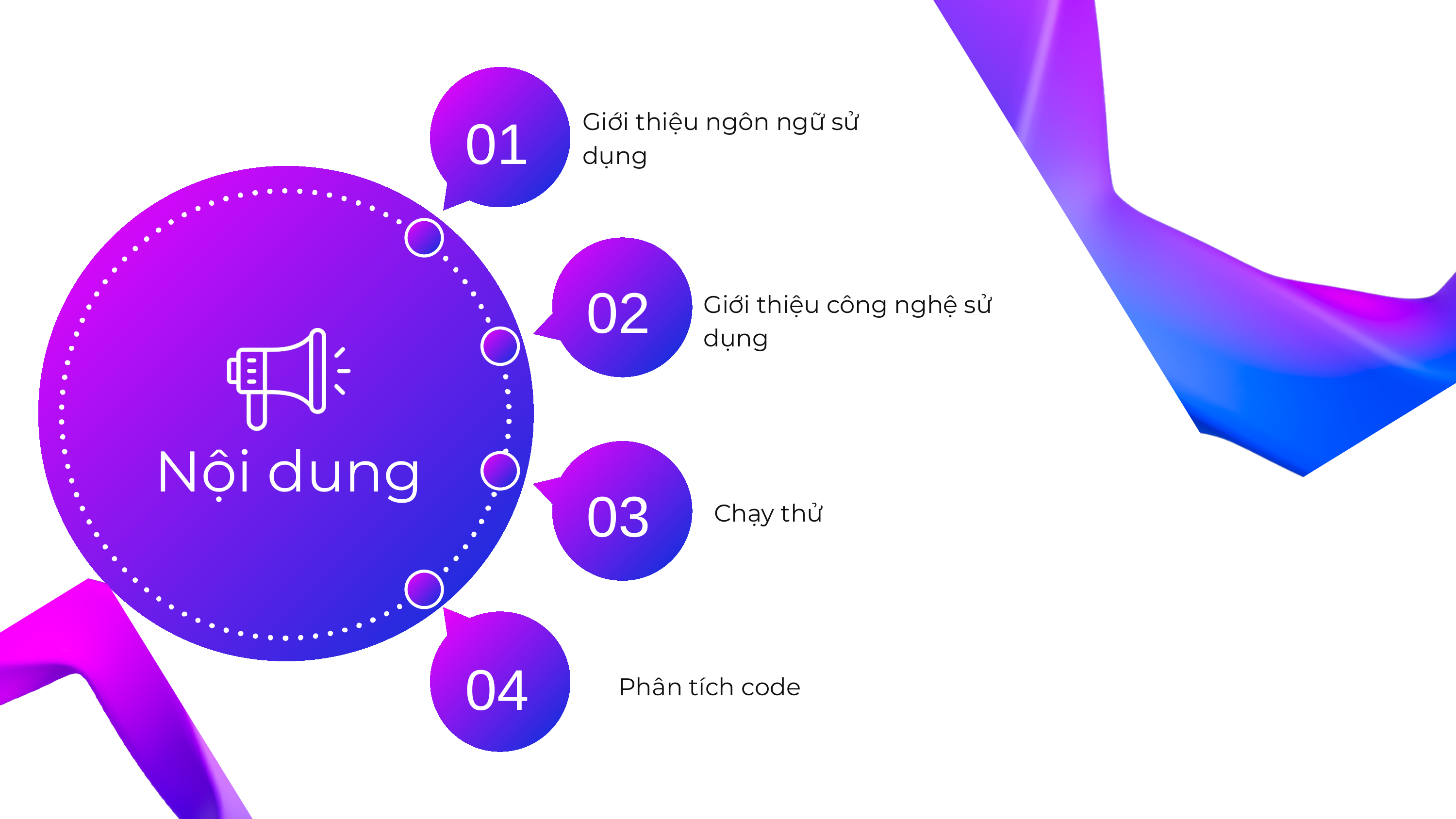

01
Giới thiệu ngôn ngữ sử dụng

02
Giới thiệu công nghệ sử dụng

Nội dung

03
Chạy thử

04

Phân tích code